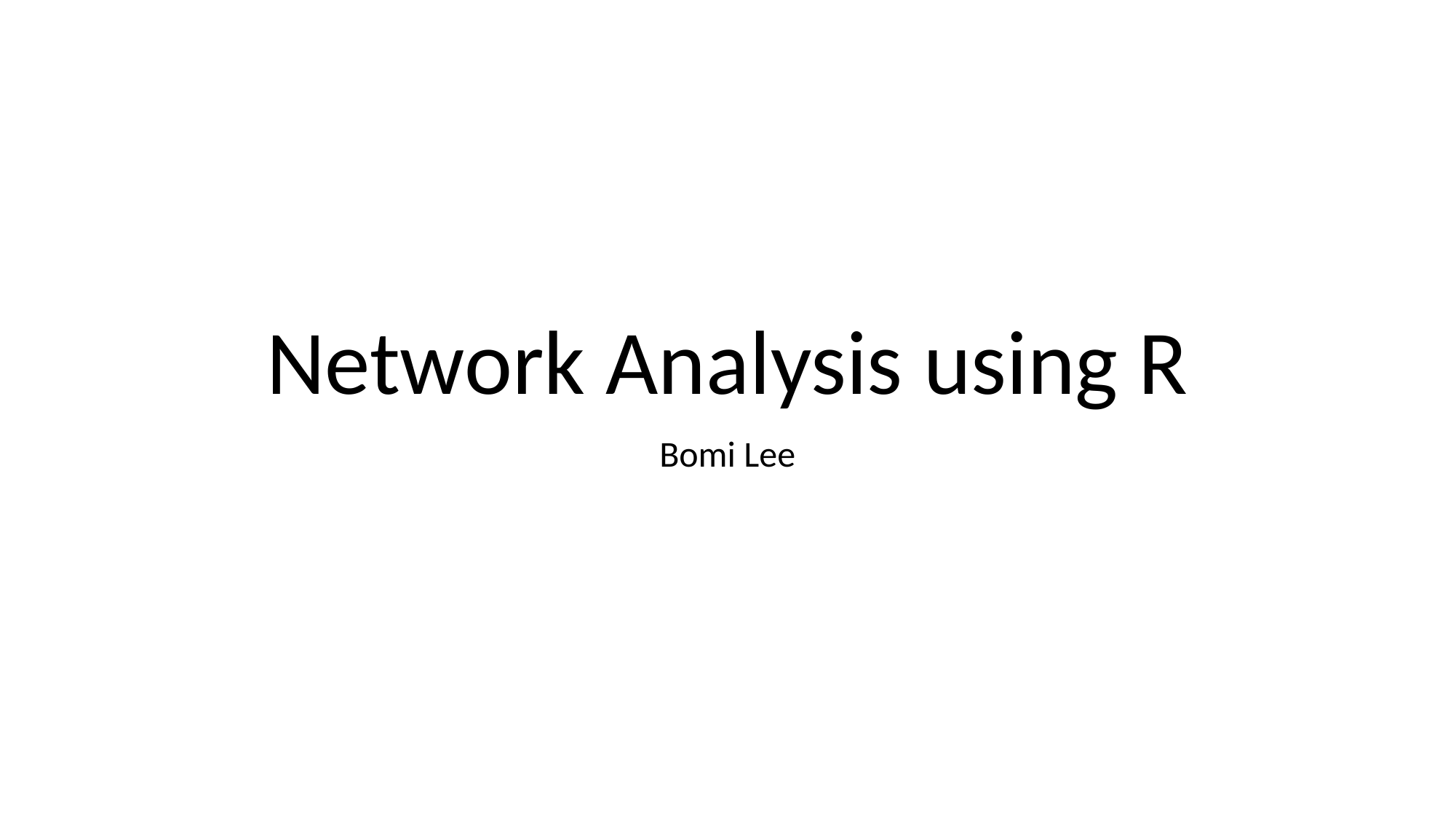

# Network Analysis using R
Bomi Lee